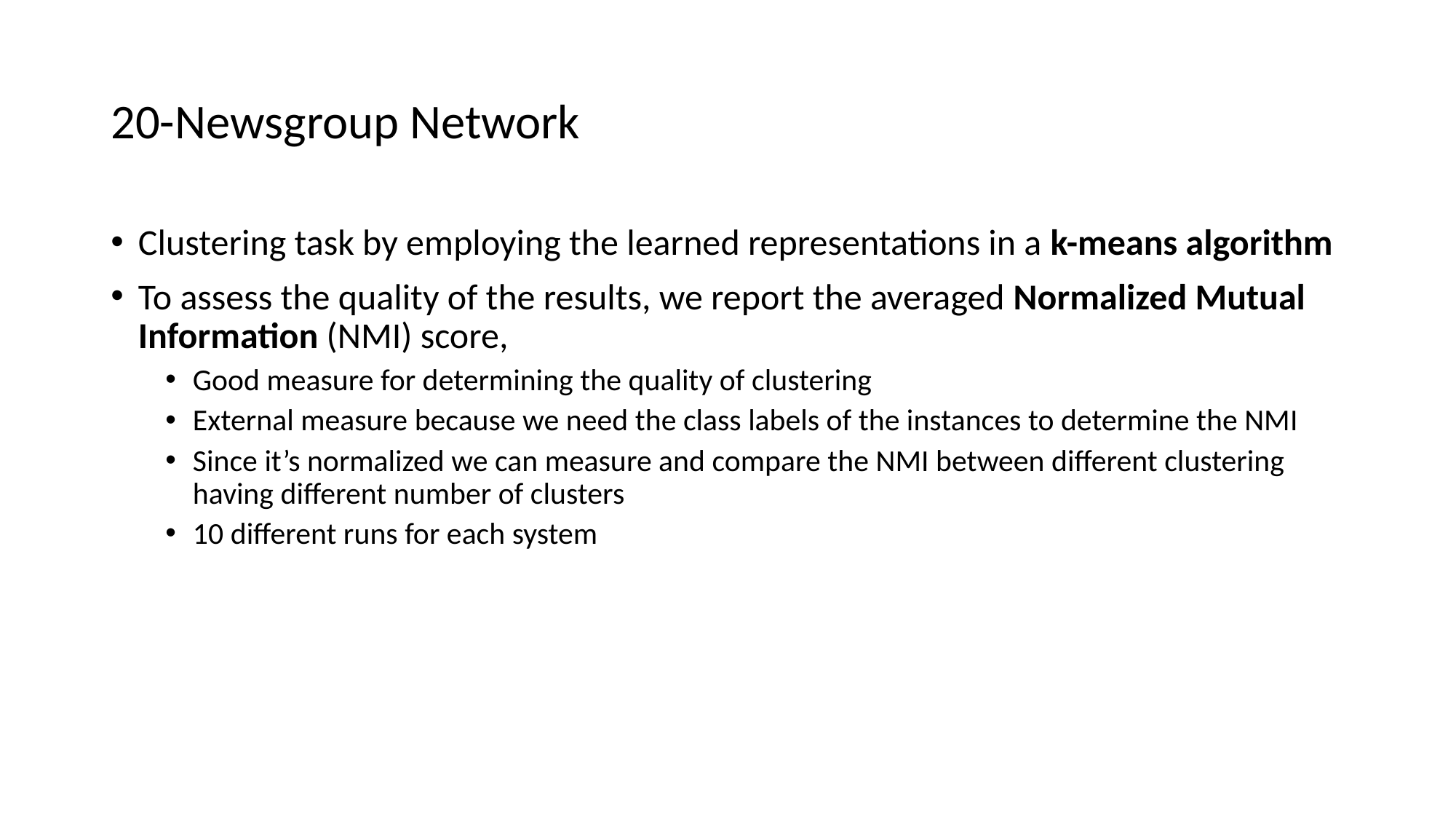

# 20-Newsgroup Network
Clustering task by employing the learned representations in a k-means algorithm
To assess the quality of the results, we report the averaged Normalized Mutual Information (NMI) score,
Good measure for determining the quality of clustering
External measure because we need the class labels of the instances to determine the NMI
Since it’s normalized we can measure and compare the NMI between different clustering having different number of clusters
10 different runs for each system